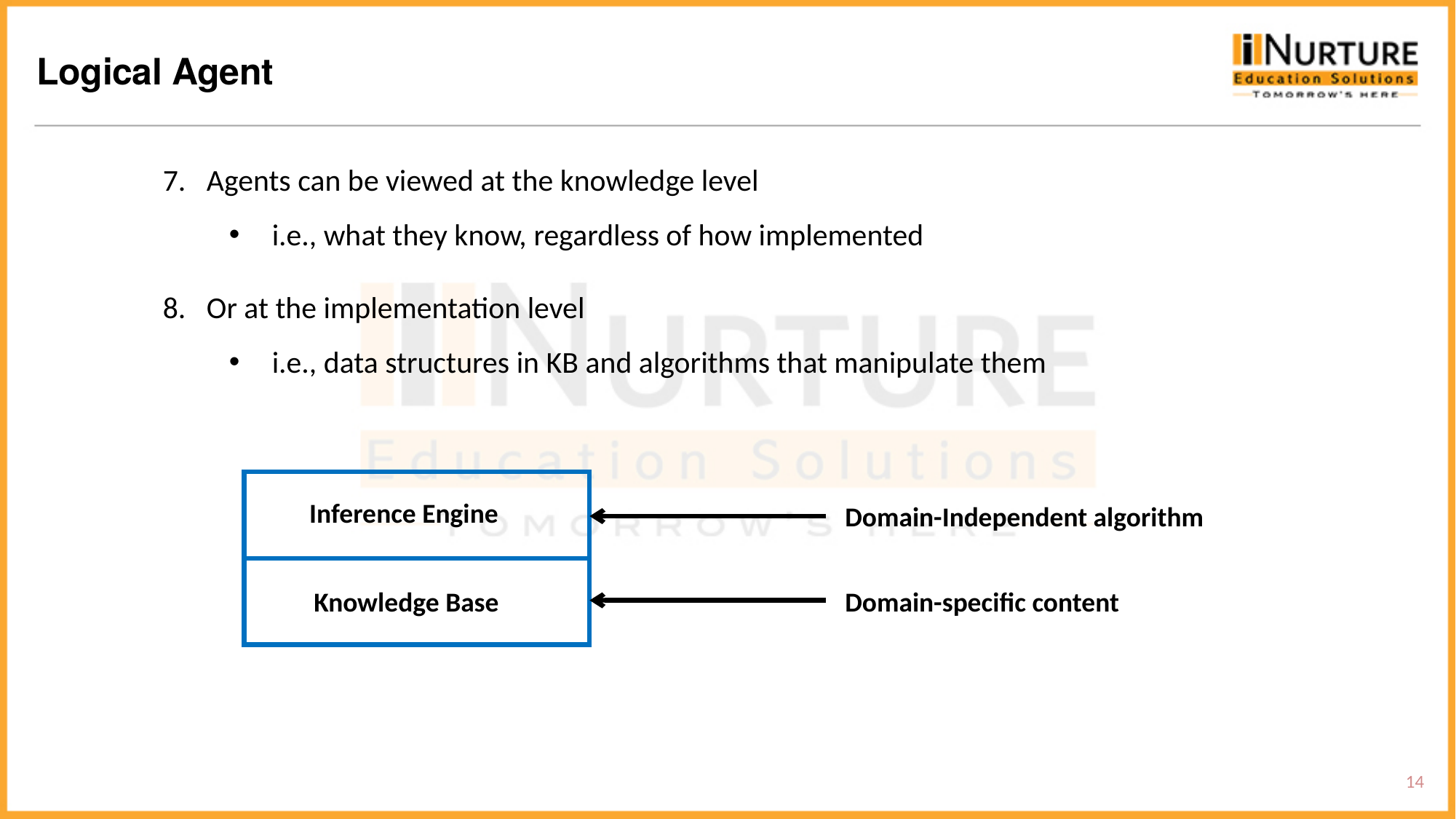

Logical Agent

7.   Agents can be viewed at the knowledge level

i.e., what they know, regardless of how implemented

8.   Or at the implementation level

i.e., data structures in KB and algorithms that manipulate them

Inference Engine
Domain-Independent algorithm
Knowledge Base
Domain-specific content
14